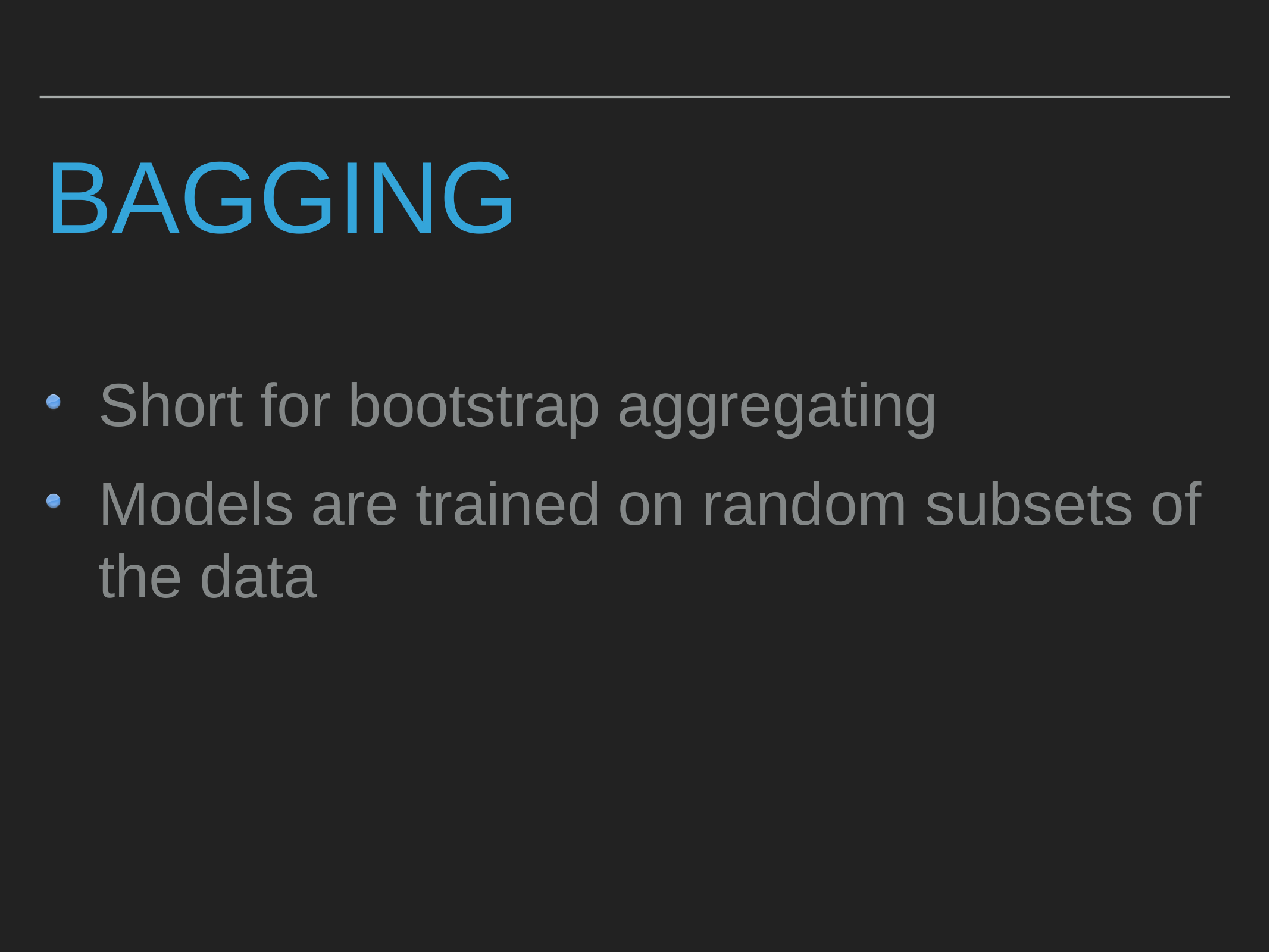

# Bagging
Short for bootstrap aggregating
Models are trained on random subsets of the data